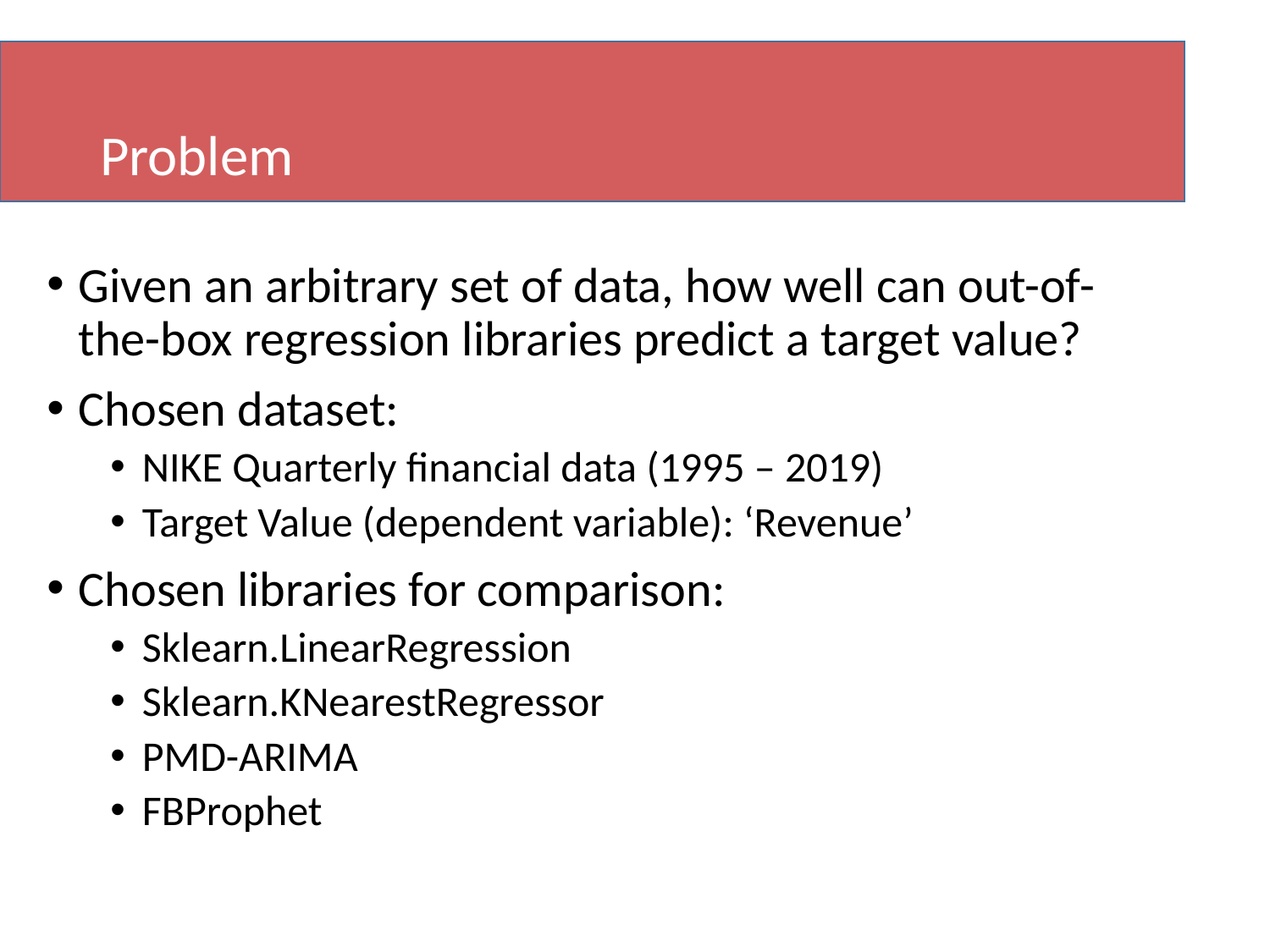

# Problem
Given an arbitrary set of data, how well can out-of-the-box regression libraries predict a target value?
Chosen dataset:
NIKE Quarterly financial data (1995 – 2019)
Target Value (dependent variable): ‘Revenue’
Chosen libraries for comparison:
Sklearn.LinearRegression
Sklearn.KNearestRegressor
PMD-ARIMA
FBProphet